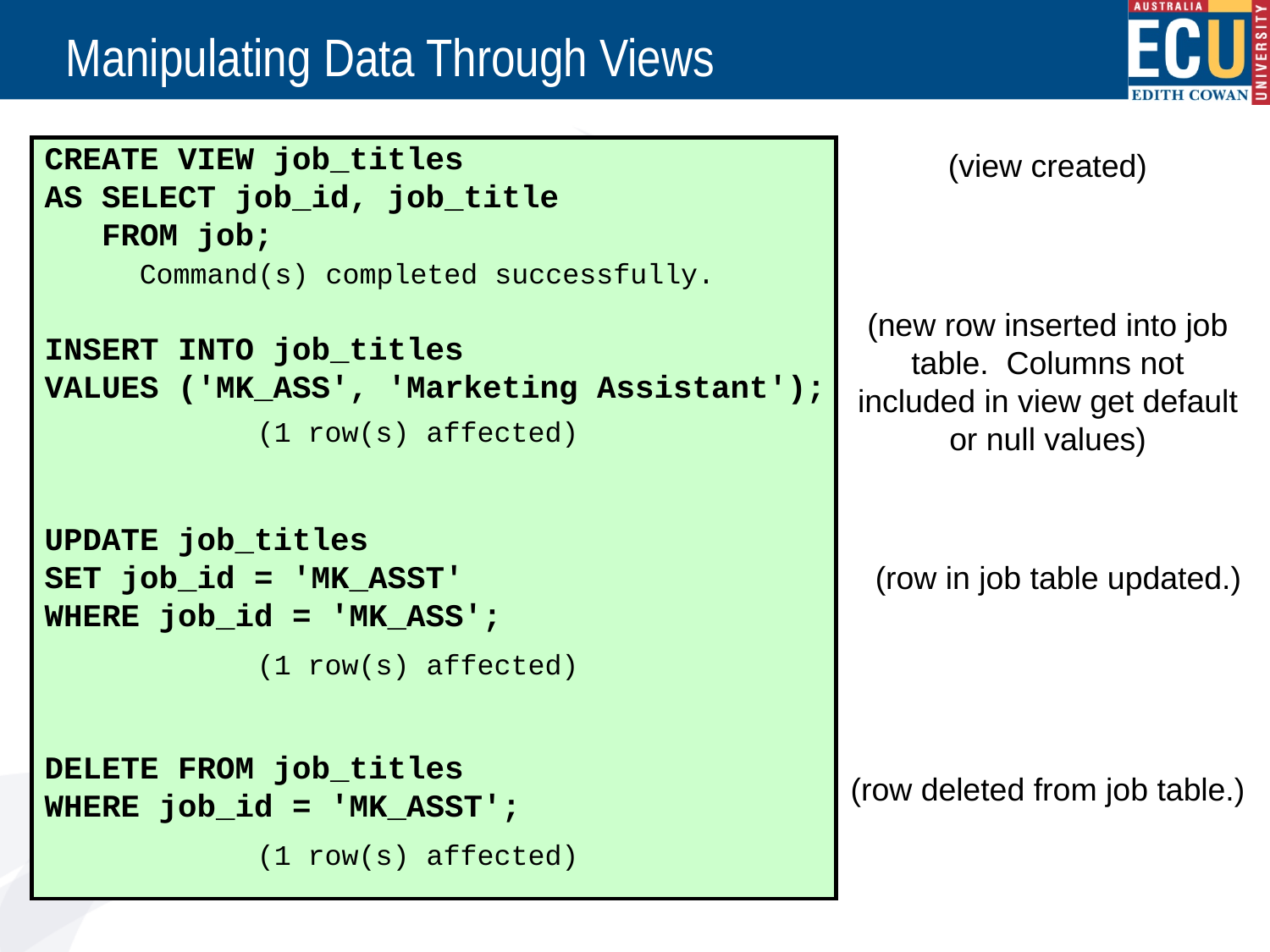

# Manipulating Data Through Views
CREATE VIEW job_titles
AS SELECT job_id, job_title
   FROM job;

INSERT INTO job_titles
VALUES ('MK_ASS', 'Marketing Assistant');

UPDATE job_titles
SET job_id = 'MK_ASST'
WHERE job_id = 'MK_ASS';

DELETE FROM job_titles
WHERE job_id = 'MK_ASST';

(view created)
CREATE VIEW job_titles
AS SELECT job_id, job_title
   FROM job;
Command(s) completed successfully.
(new row inserted into job table.  Columns not included in view get default or null values)
(1 row(s) affected)
(row in job table updated.)
(1 row(s) affected)
(row deleted from job table.)
(1 row(s) affected)